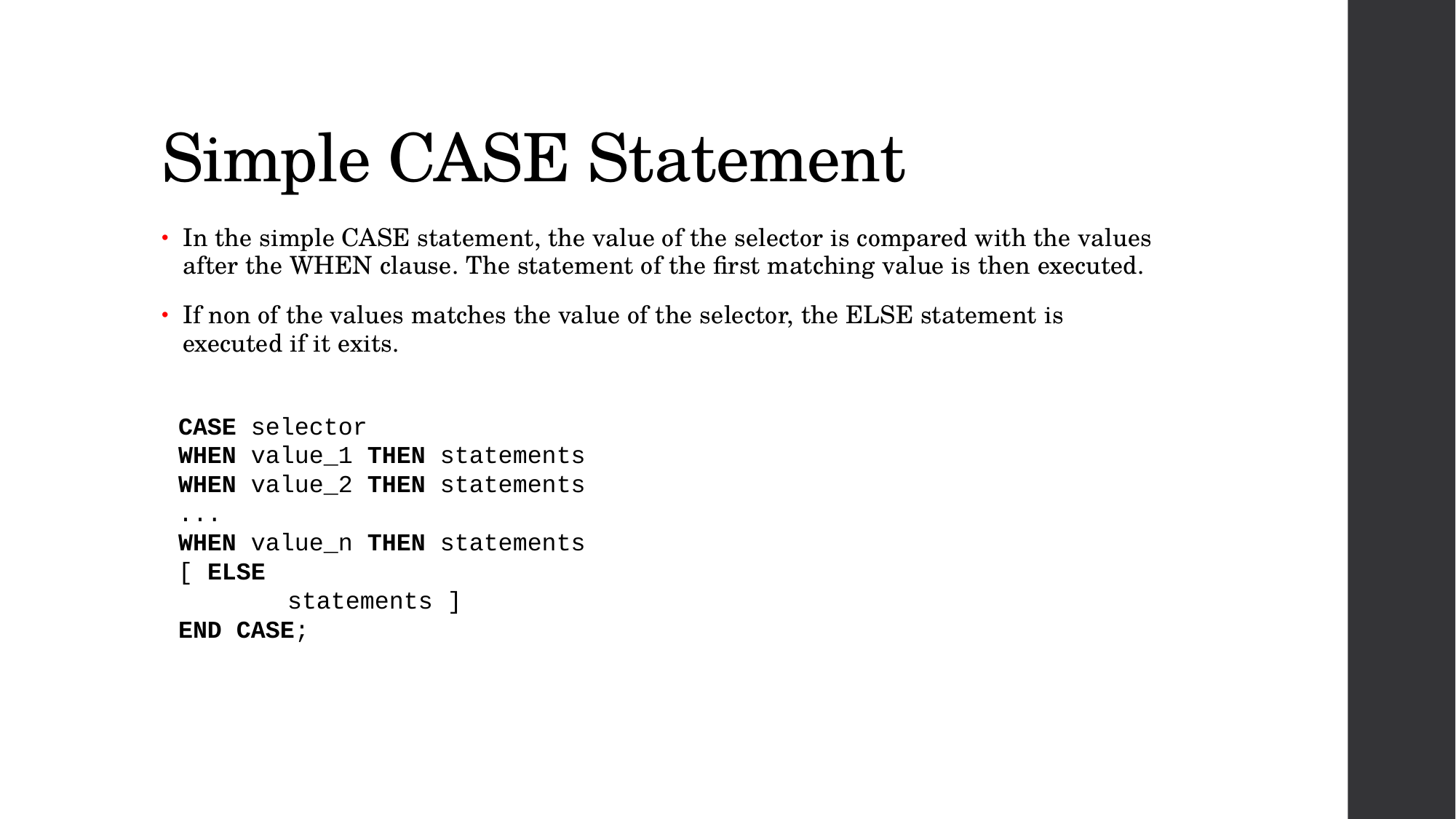

# Simple CASE Statement
In the simple CASE statement, the value of the selector is compared with the values after the WHEN clause. The statement of the first matching value is then executed.
If non of the values matches the value of the selector, the ELSE statement is executed if it exits.
CASE selector
WHEN value_1 THEN statements
WHEN value_2 THEN statements
...
WHEN value_n THEN statements
[ ELSE
	statements ]
END CASE;